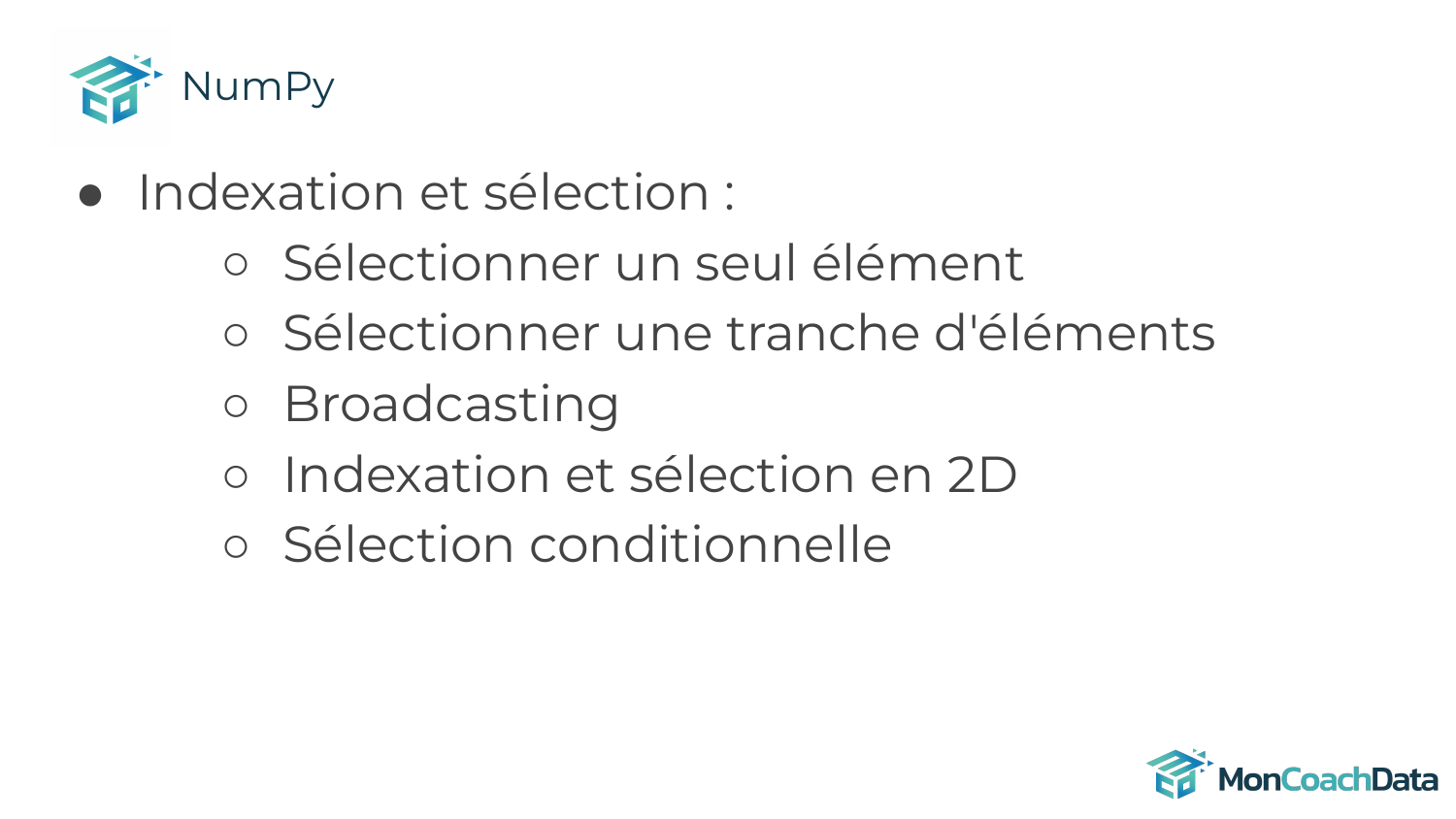

# NumPy
Indexation et sélection :
Sélectionner un seul élément
Sélectionner une tranche d'éléments
Broadcasting
Indexation et sélection en 2D
Sélection conditionnelle